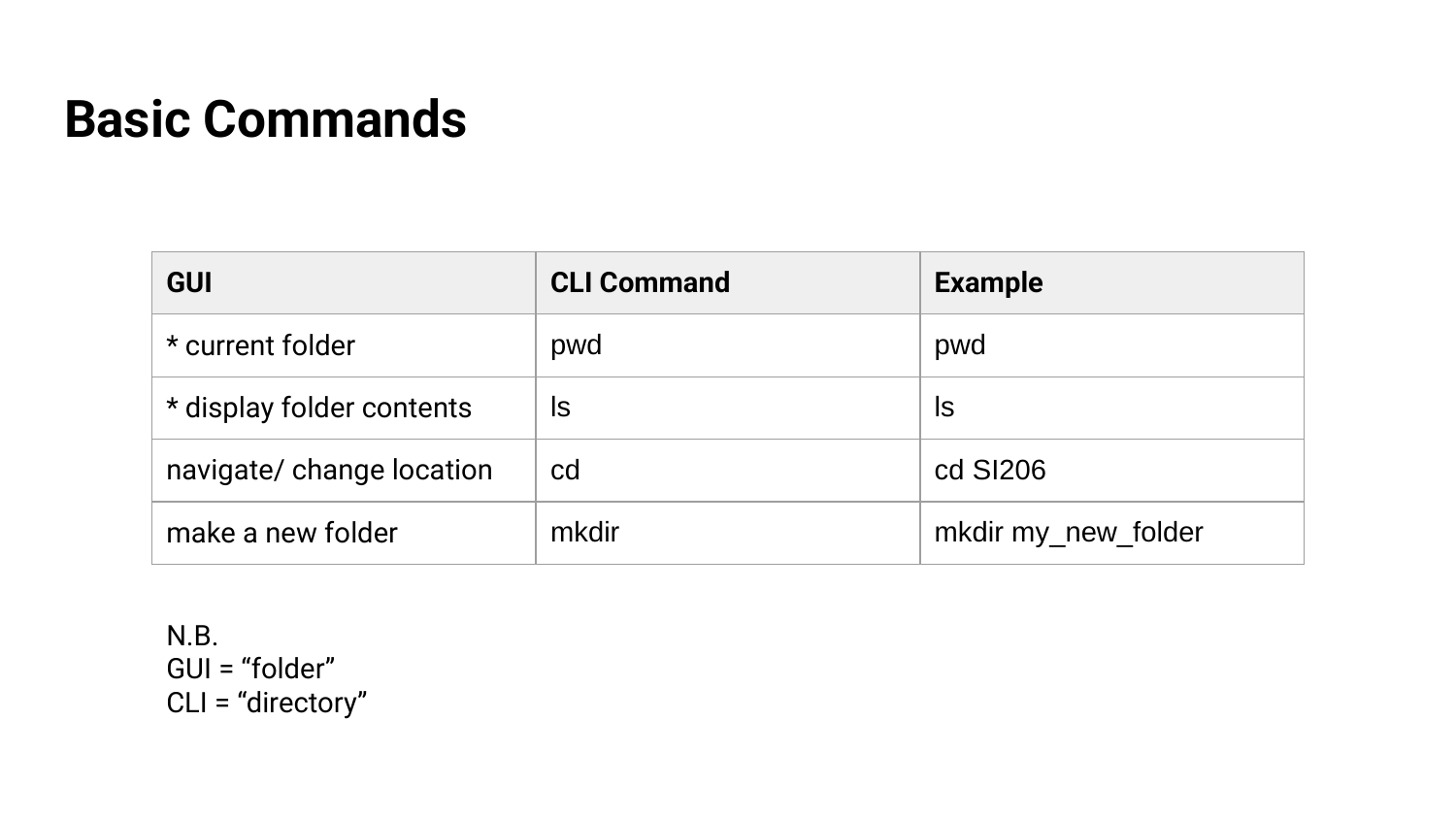

# Basic Commands
| GUI | CLI Command | Example |
| --- | --- | --- |
| \* current folder | pwd | pwd |
| \* display folder contents | ls | ls |
| navigate/ change location | cd | cd SI206 |
| make a new folder | mkdir | mkdir my\_new\_folder |
N.B.
GUI = “folder”
CLI = “directory”